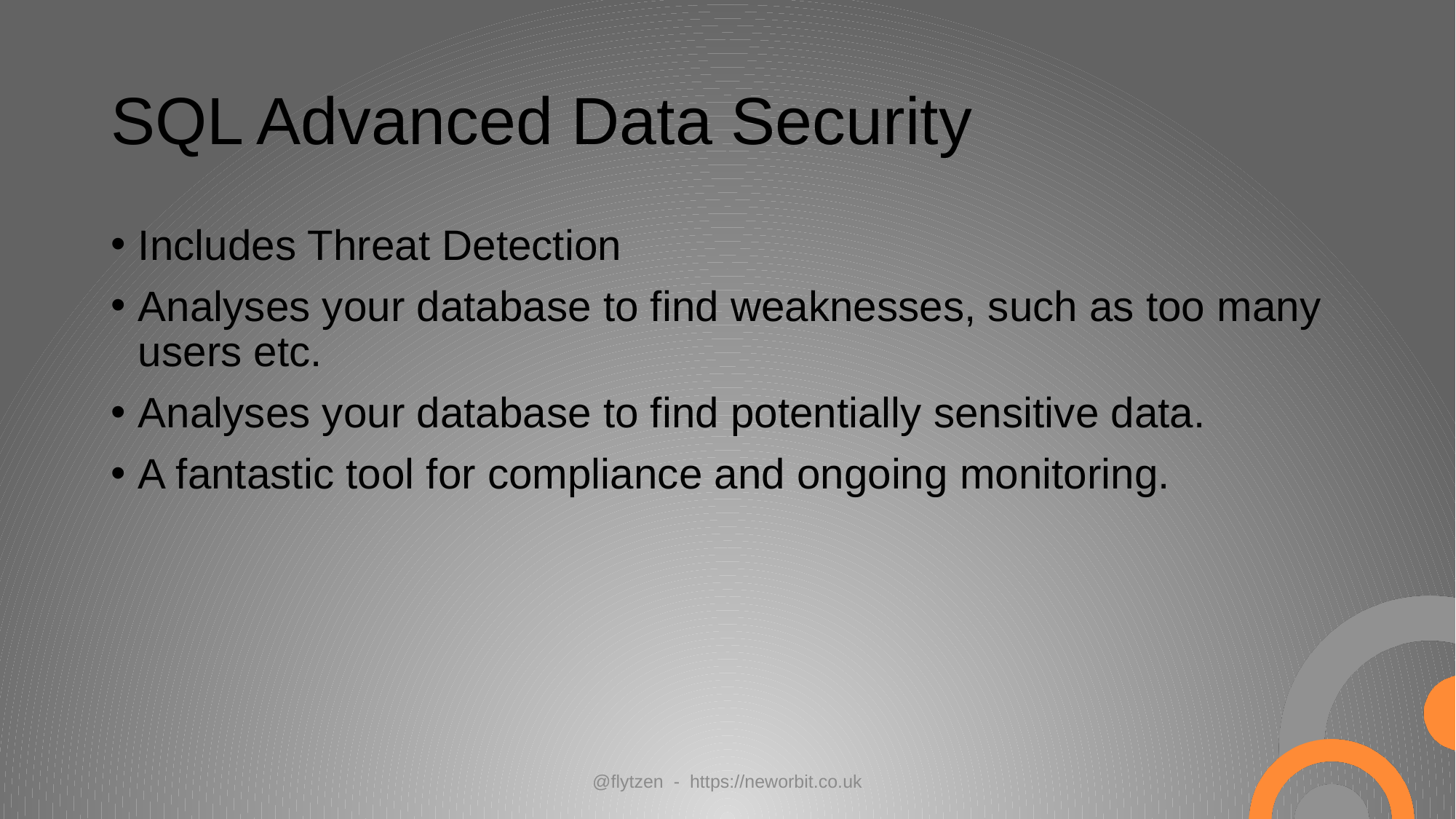

# SQL Advanced Data Security
Includes Threat Detection
Analyses your database to find weaknesses, such as too many users etc.
Analyses your database to find potentially sensitive data.
A fantastic tool for compliance and ongoing monitoring.
@flytzen  -  https://neworbit.co.uk